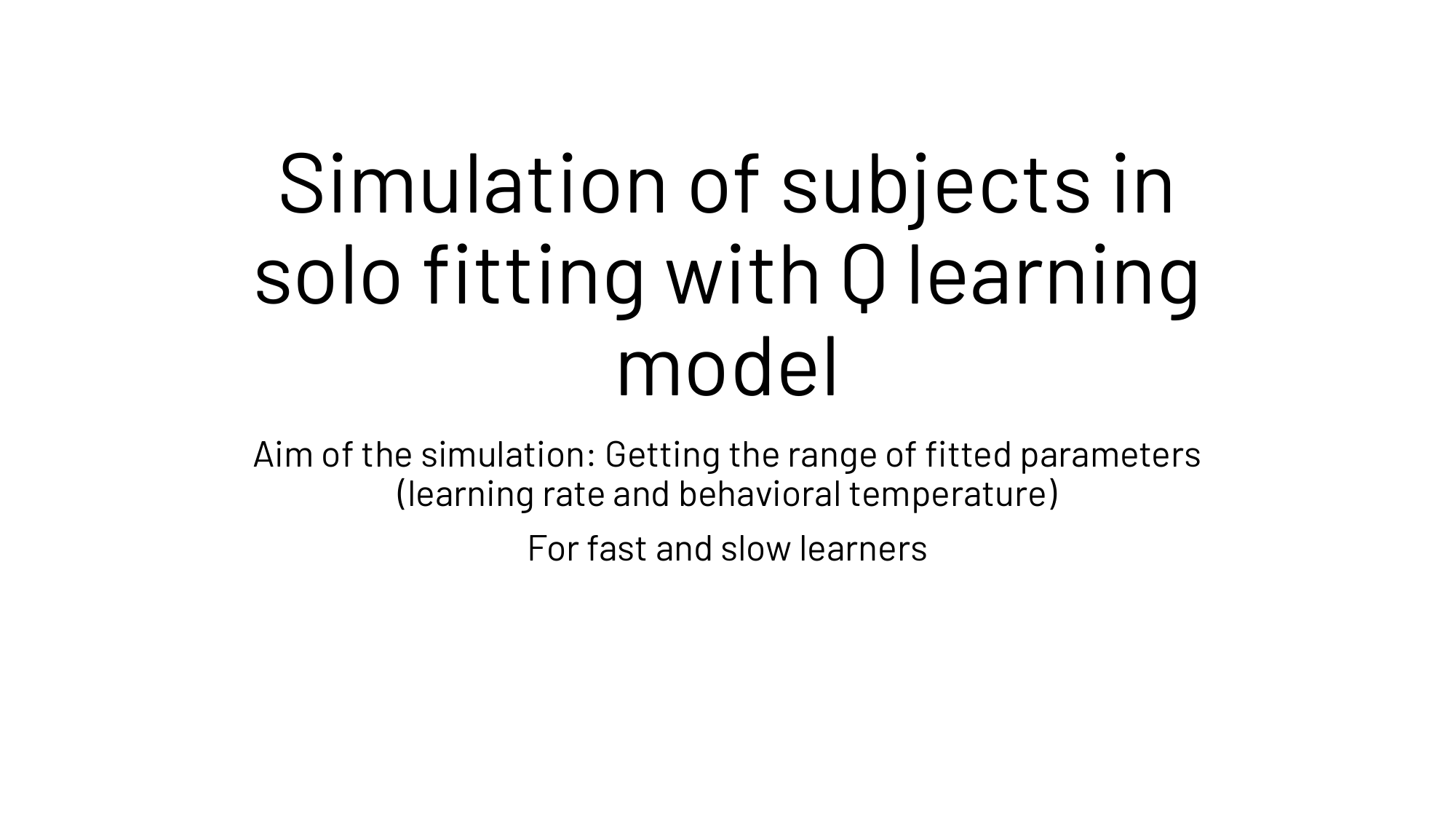

# Simulation of subjects in solo fitting with Q learning model
Aim of the simulation: Getting the range of fitted parameters (learning rate and behavioral temperature)
For fast and slow learners